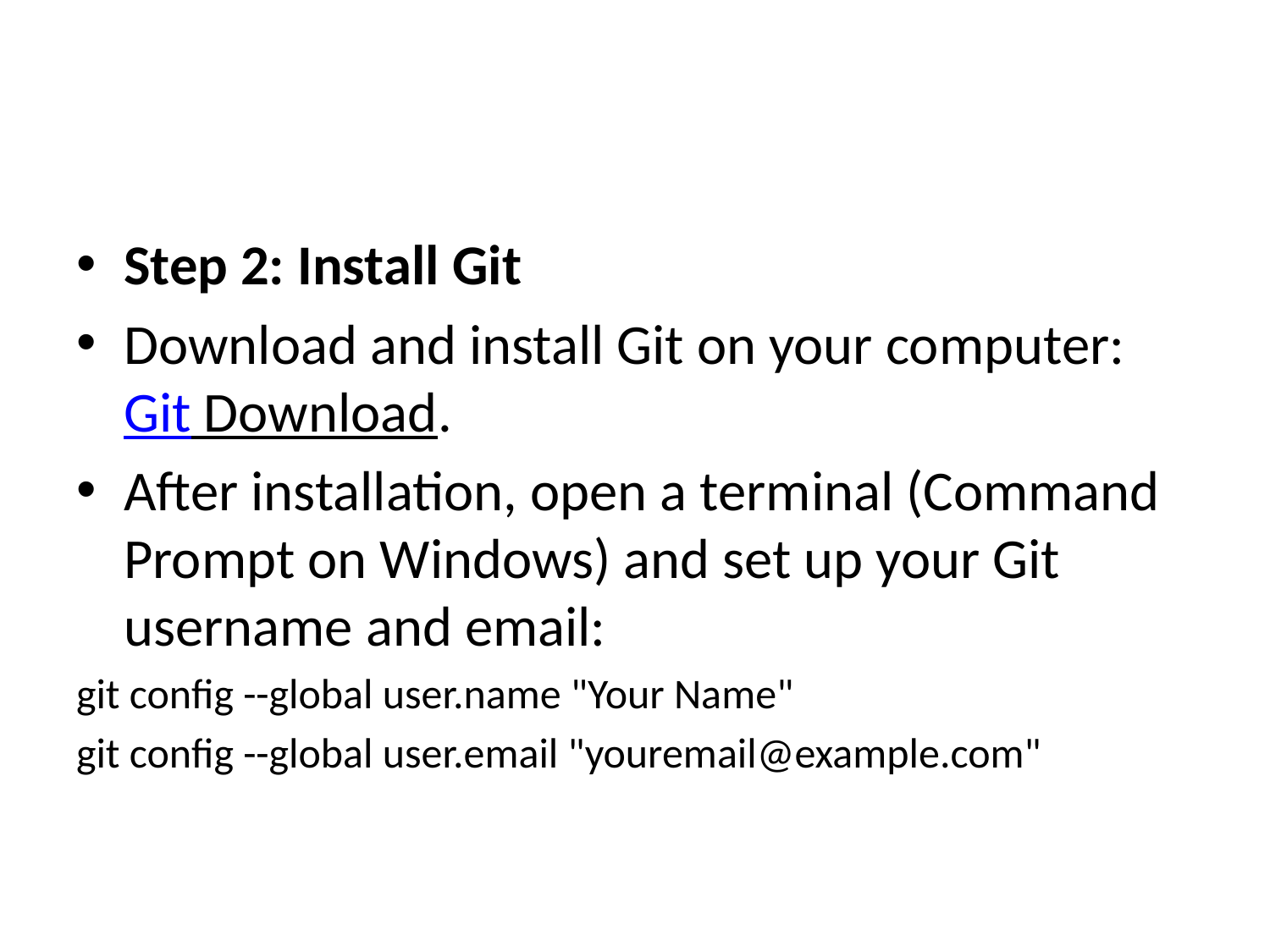

#
Step 2: Install Git
Download and install Git on your computer: Git Download.
After installation, open a terminal (Command Prompt on Windows) and set up your Git username and email:
git config --global user.name "Your Name"
git config --global user.email "youremail@example.com"